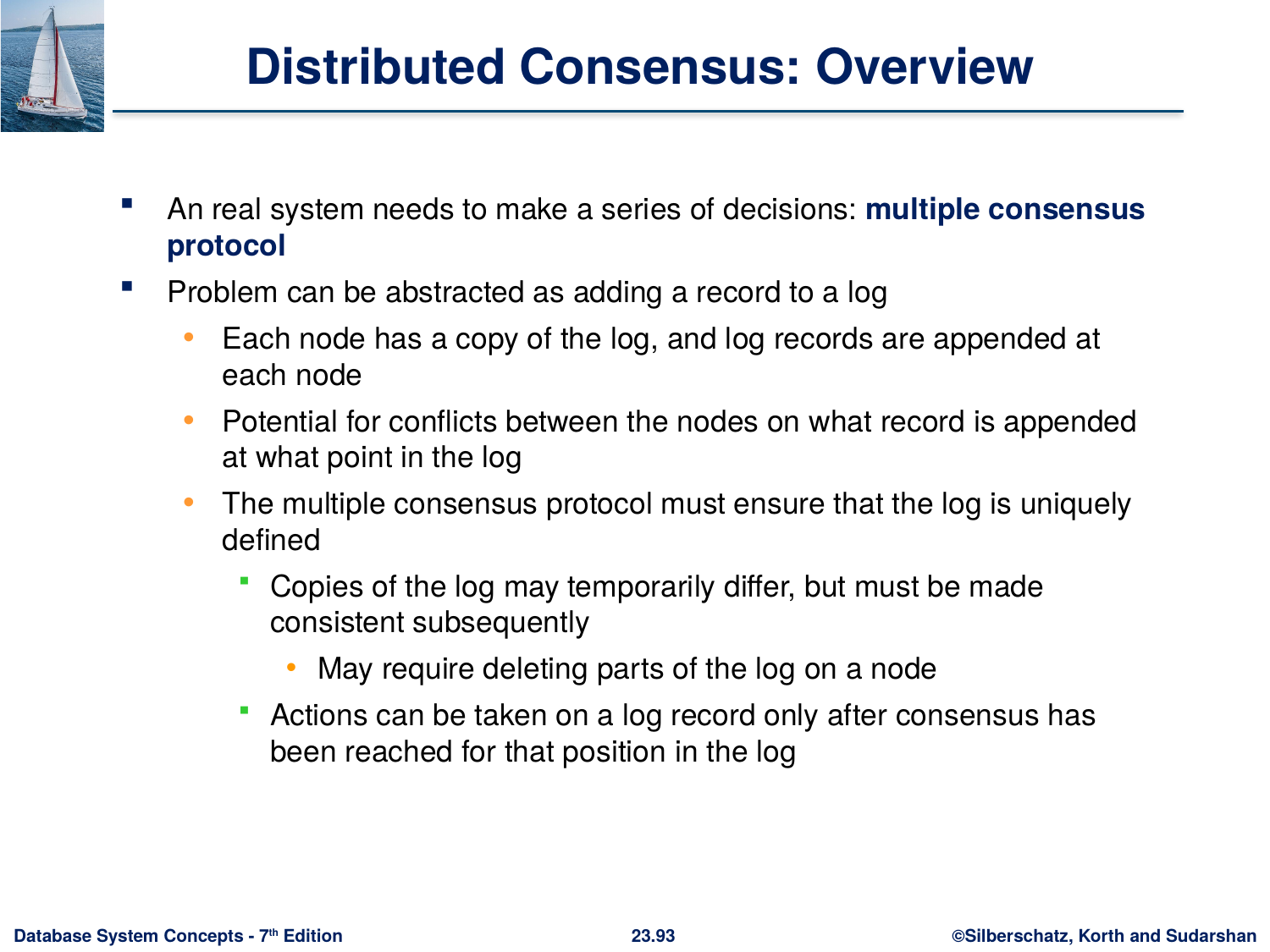

# Distributed Consensus: Overview
An real system needs to make a series of decisions: multiple consensus protocol
Problem can be abstracted as adding a record to a log
Each node has a copy of the log, and log records are appended at each node
Potential for conflicts between the nodes on what record is appended at what point in the log
The multiple consensus protocol must ensure that the log is uniquely defined
Copies of the log may temporarily differ, but must be made consistent subsequently
May require deleting parts of the log on a node
Actions can be taken on a log record only after consensus has been reached for that position in the log